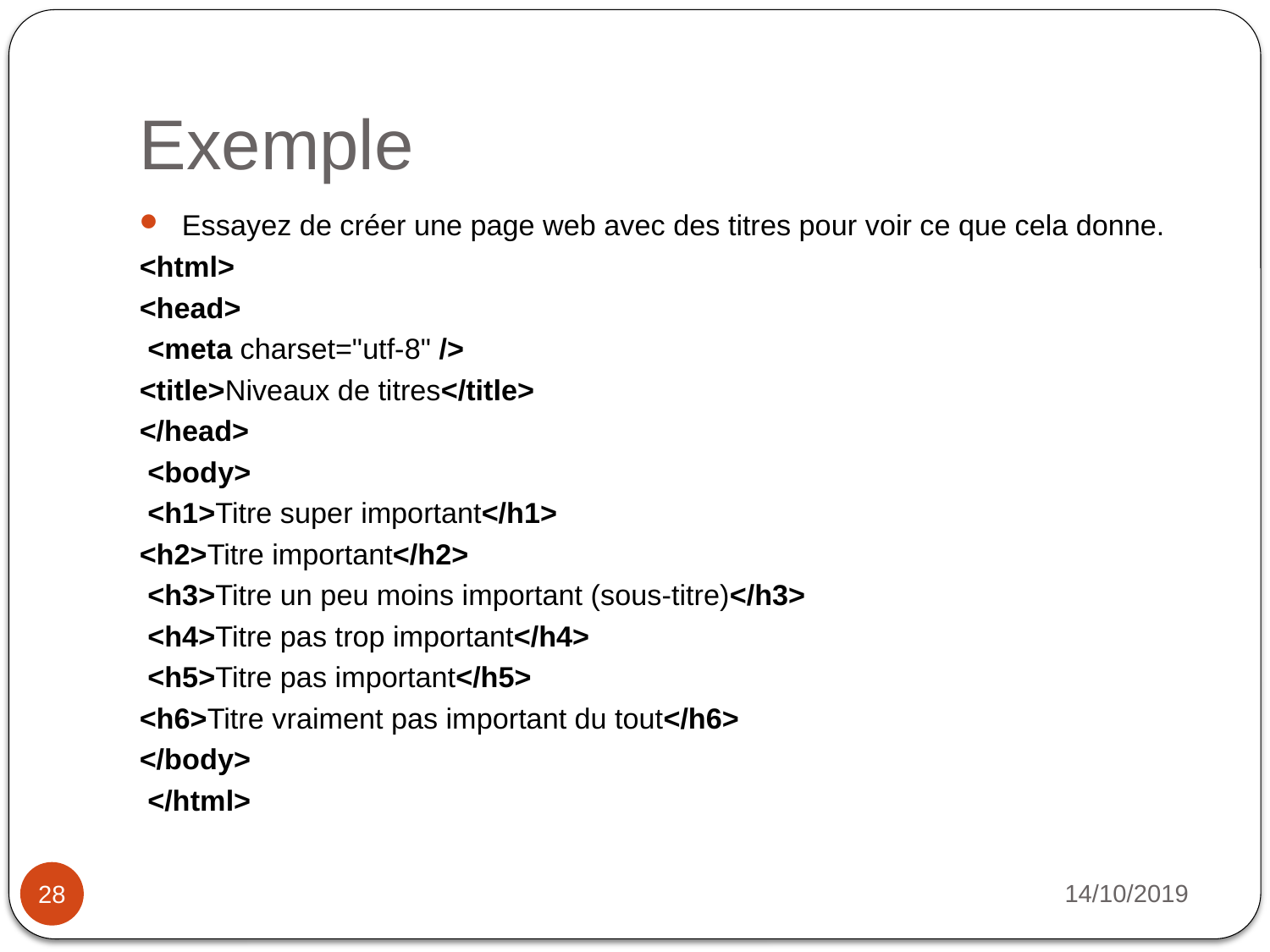

# Exemple
 Essayez de créer une page web avec des titres pour voir ce que cela donne.
<html>
<head>
 <meta charset="utf-8" />
<title>Niveaux de titres</title>
</head>
 <body>
 <h1>Titre super important</h1>
<h2>Titre important</h2>
 <h3>Titre un peu moins important (sous-titre)</h3>
 <h4>Titre pas trop important</h4>
 <h5>Titre pas important</h5>
<h6>Titre vraiment pas important du tout</h6>
</body>
 </html>
14/10/2019
28